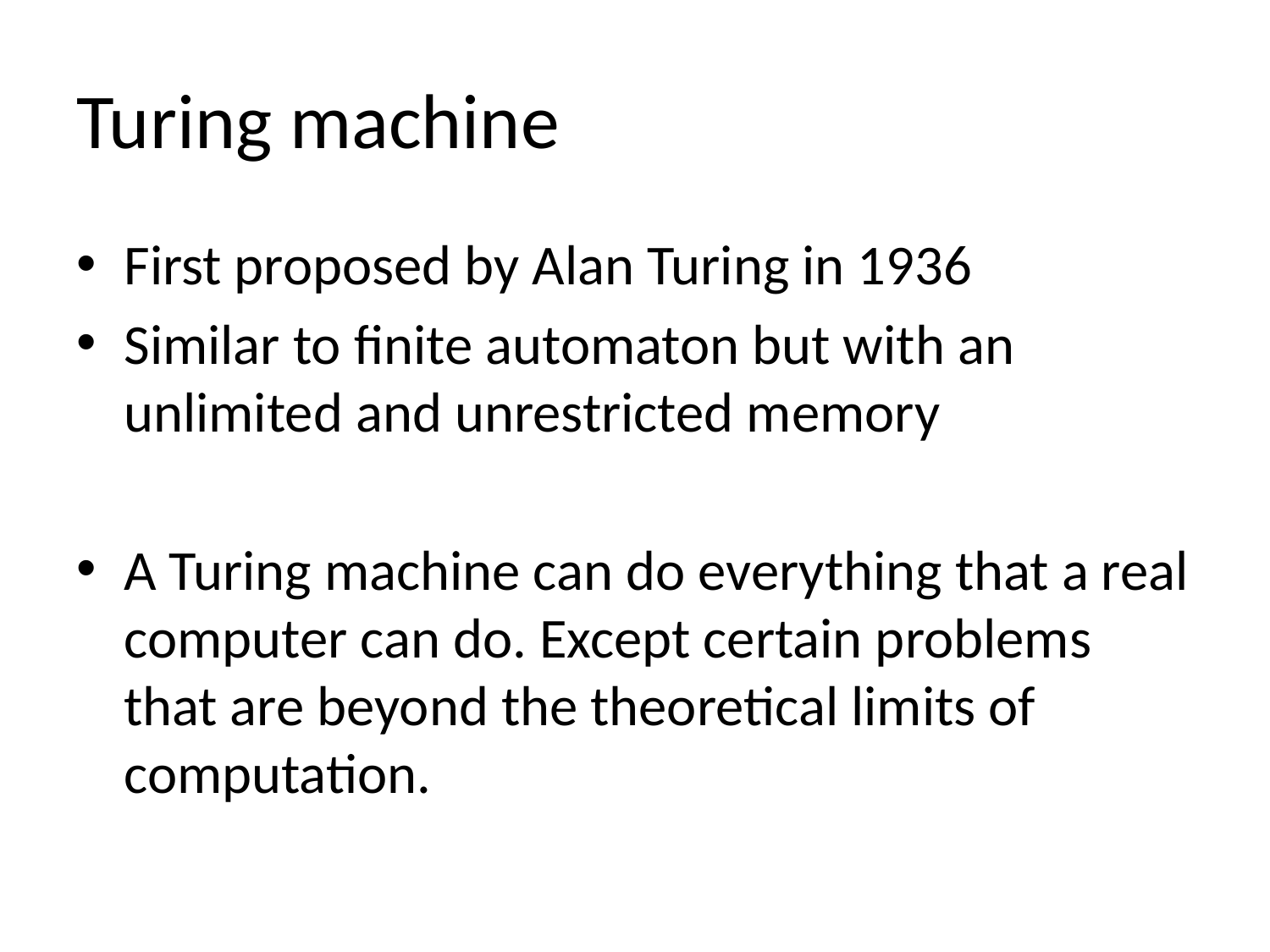

# Turing machine
First proposed by Alan Turing in 1936
Similar to finite automaton but with an unlimited and unrestricted memory

A Turing machine can do everything that a real computer can do. Except certain problems that are beyond the theoretical limits of computation.